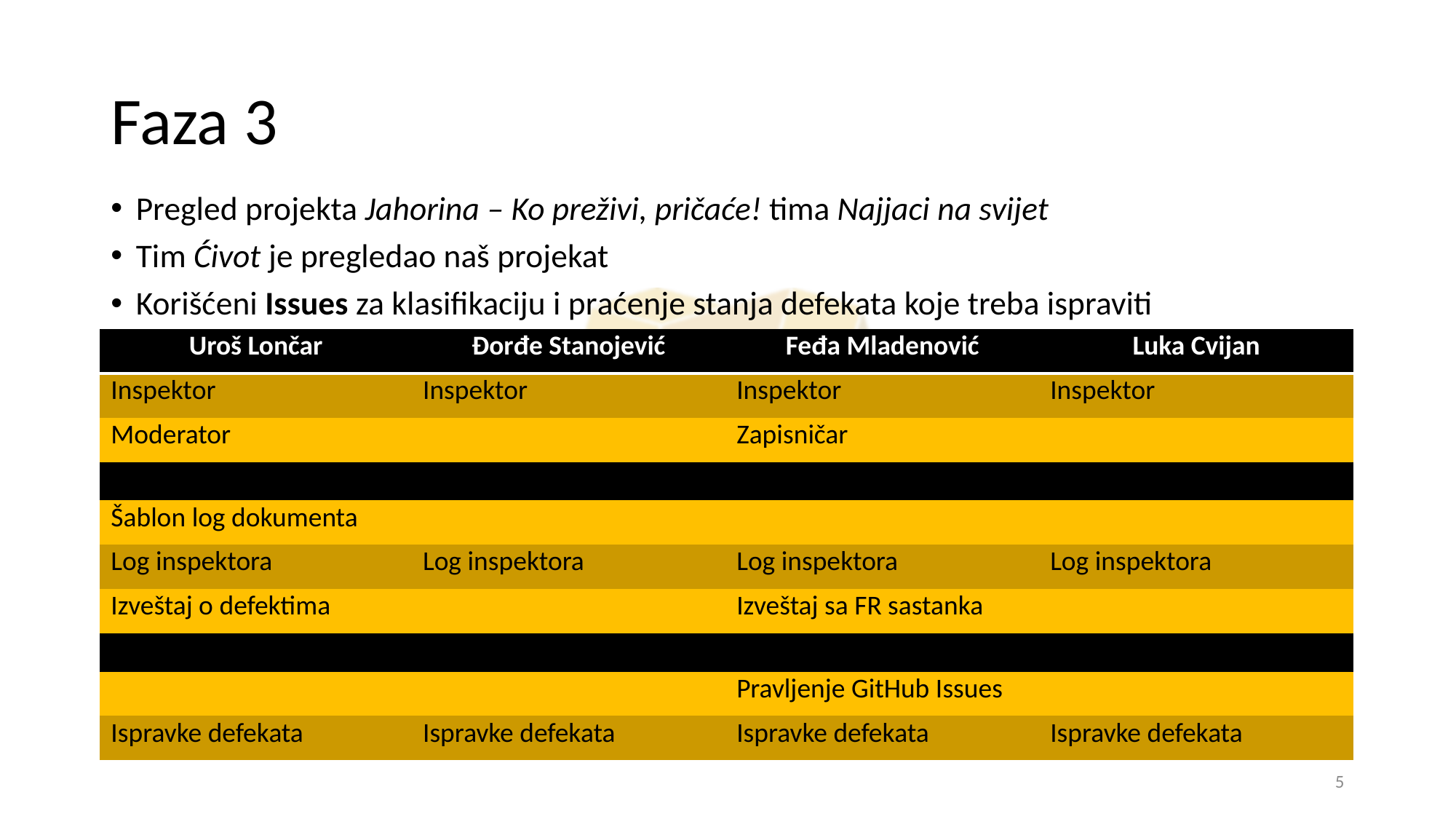

# Faza 3
Pregled projekta Jahorina – Ko preživi, pričaće! tima Najjaci na svijet
Tim Ćivot je pregledao naš projekat
Korišćeni Issues za klasifikaciju i praćenje stanja defekata koje treba ispraviti

| Uroš Lončar | Đorđe Stanojević | Feđa Mladenović | Luka Cvijan |
| --- | --- | --- | --- |
| Inspektor | Inspektor | Inspektor | Inspektor |
| Moderator |  | Zapisničar |  |
|  |  |  |  |
| Šablon log dokumenta |  |  |  |
| Log inspektora | Log inspektora | Log inspektora | Log inspektora |
| Izveštaj o defektima |  | Izveštaj sa FR sastanka |  |
|  |  |  |  |
|  |  | Pravljenje GitHub Issues |  |
| Ispravke defekata | Ispravke defekata | Ispravke defekata | Ispravke defekata |
5